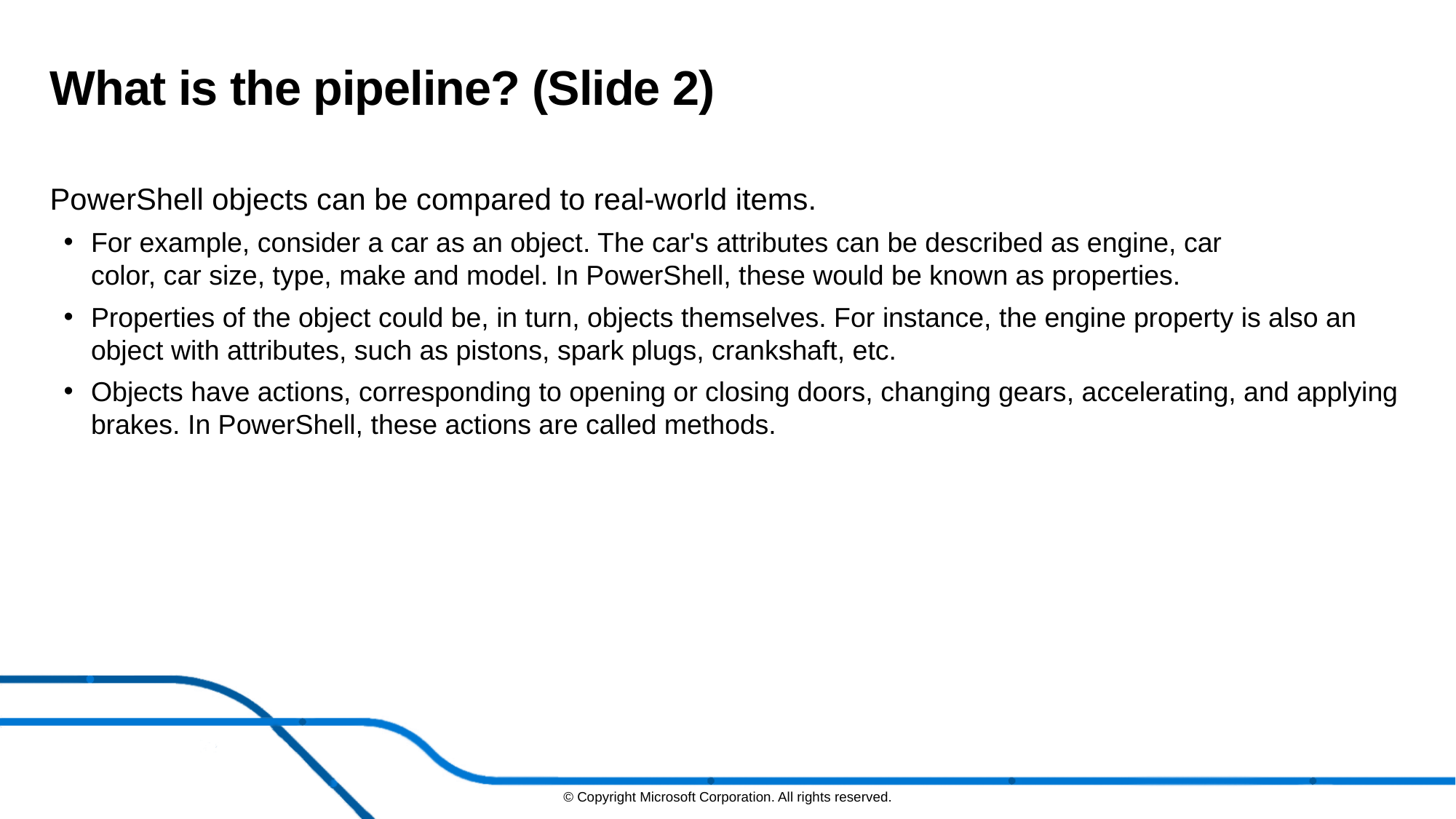

# What is the pipeline? (Slide 2)
PowerShell objects can be compared to real-world items.
For example, consider a car as an object. The car's attributes can be described as engine, car color, car size, type, make and model. In PowerShell, these would be known as properties.
Properties of the object could be, in turn, objects themselves. For instance, the engine property is also an 
object with attributes, such as pistons, spark plugs, crankshaft, etc.
Objects have actions, corresponding to opening or closing doors, changing gears, accelerating, and applying brakes. In PowerShell, these actions are called methods.